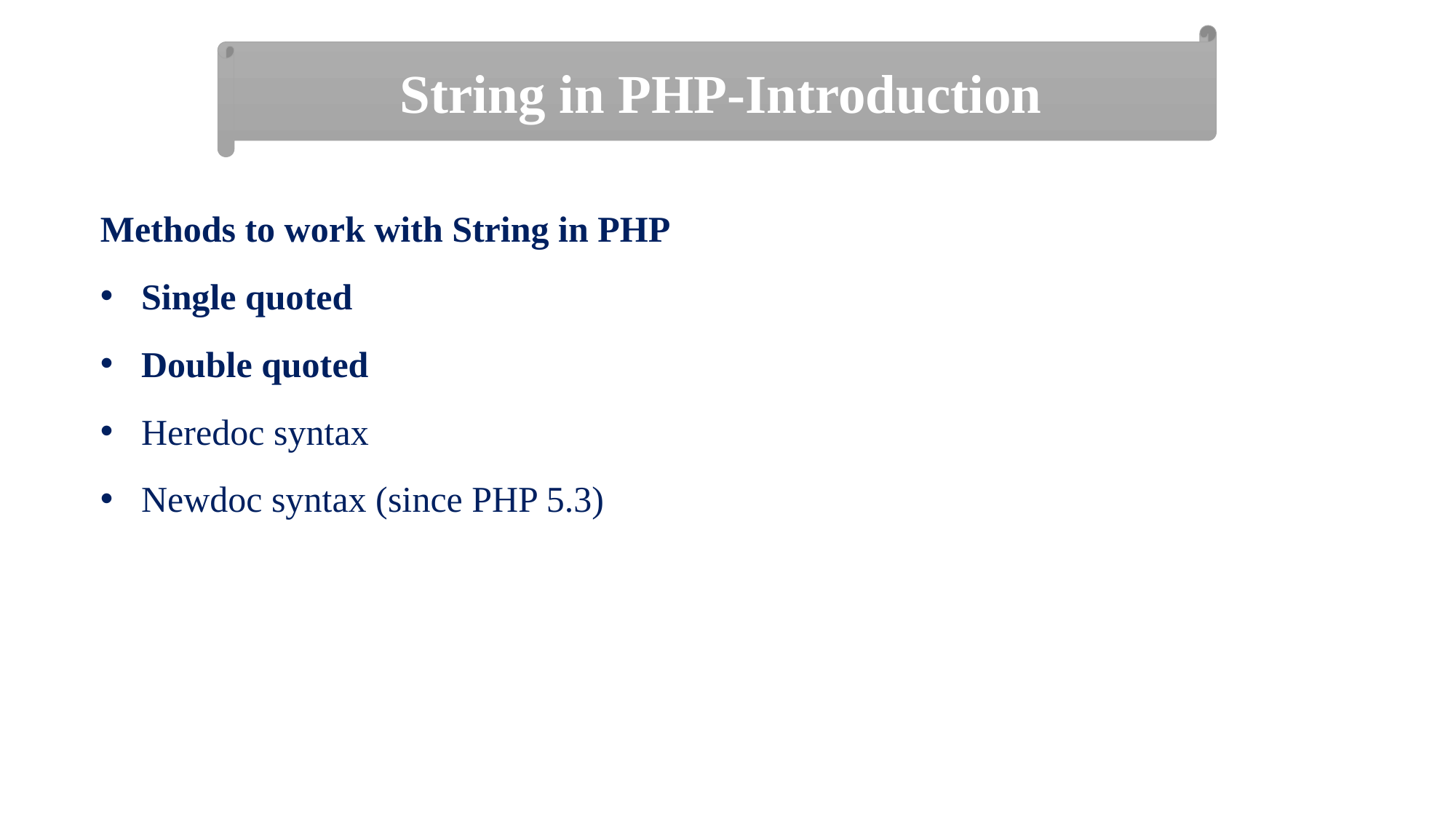

String in PHP-Introduction
Methods to work with String in PHP
Single quoted
Double quoted
Heredoc syntax
Newdoc syntax (since PHP 5.3)